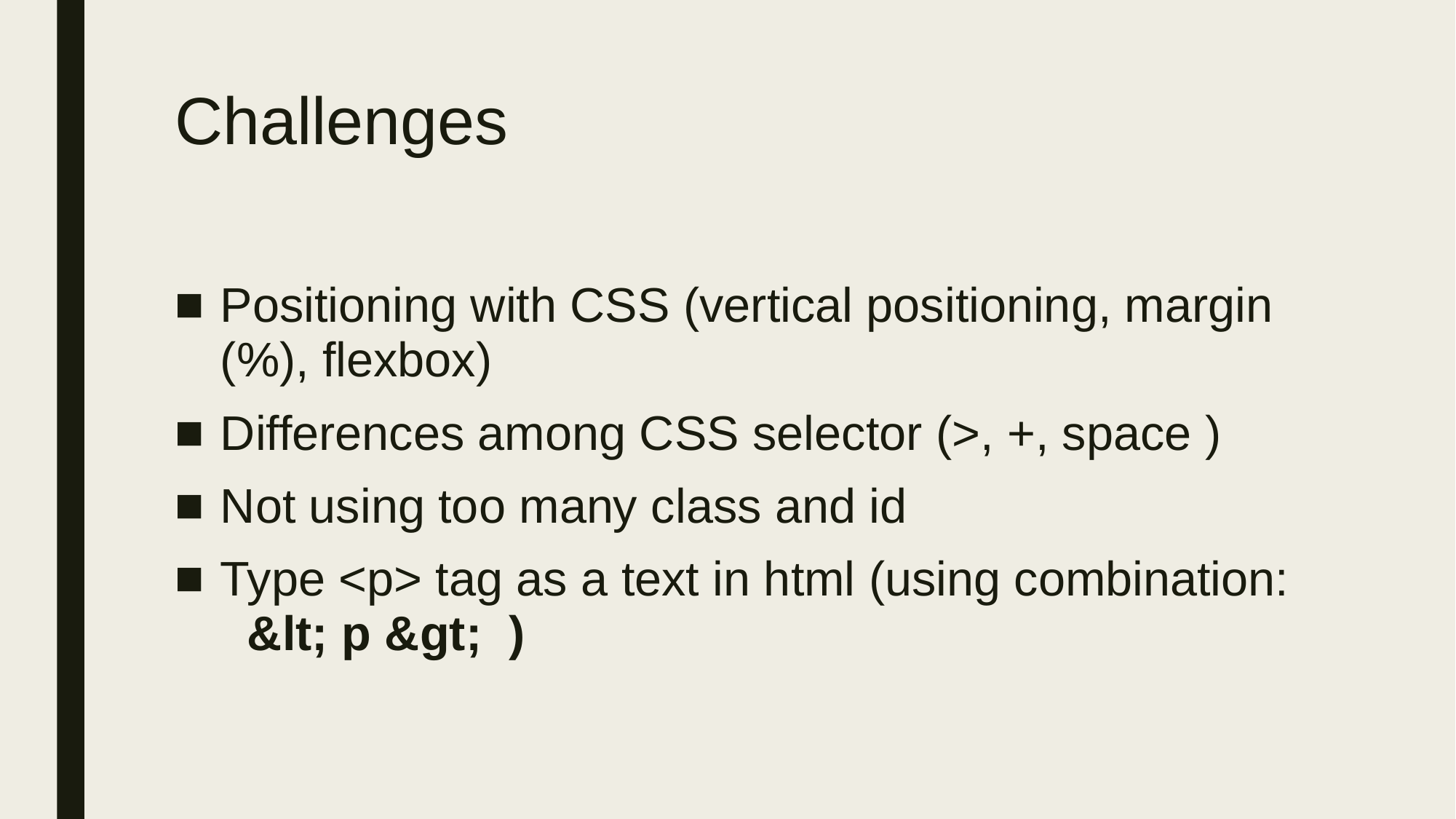

# Challenges
Positioning with CSS (vertical positioning, margin (%), flexbox)
Differences among CSS selector (>, +, space )
Not using too many class and id
Type <p> tag as a text in html (using combination:   &lt; p &gt;  )